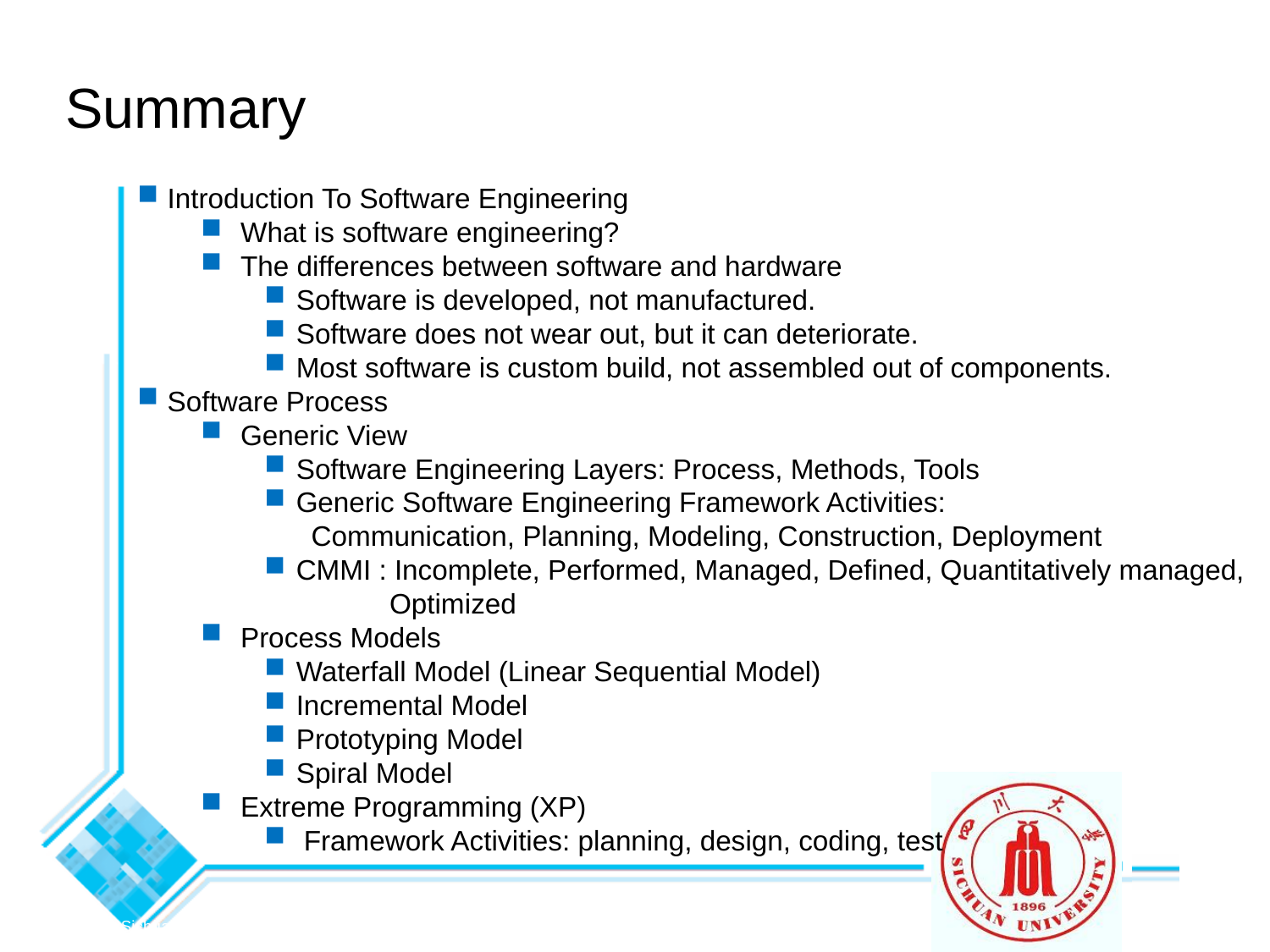

Summary
Introduction To Software Engineering
What is software engineering?
The differences between software and hardware
Software is developed, not manufactured.
Software does not wear out, but it can deteriorate.
Most software is custom build, not assembled out of components.
Software Process
Generic View
Software Engineering Layers: Process, Methods, Tools
Generic Software Engineering Framework Activities:
      Communication, Planning, Modeling, Construction, Deployment
CMMI : Incomplete, Performed, Managed, Defined, Quantitatively managed,
                Optimized
Process Models
Waterfall Model (Linear Sequential Model)
Incremental Model
Prototyping Model
Spiral Model
Extreme Programming (XP)
 Framework Activities: planning, design, coding, test
© 2010 Sichuan University All rights reserved.  |  Confidential
119